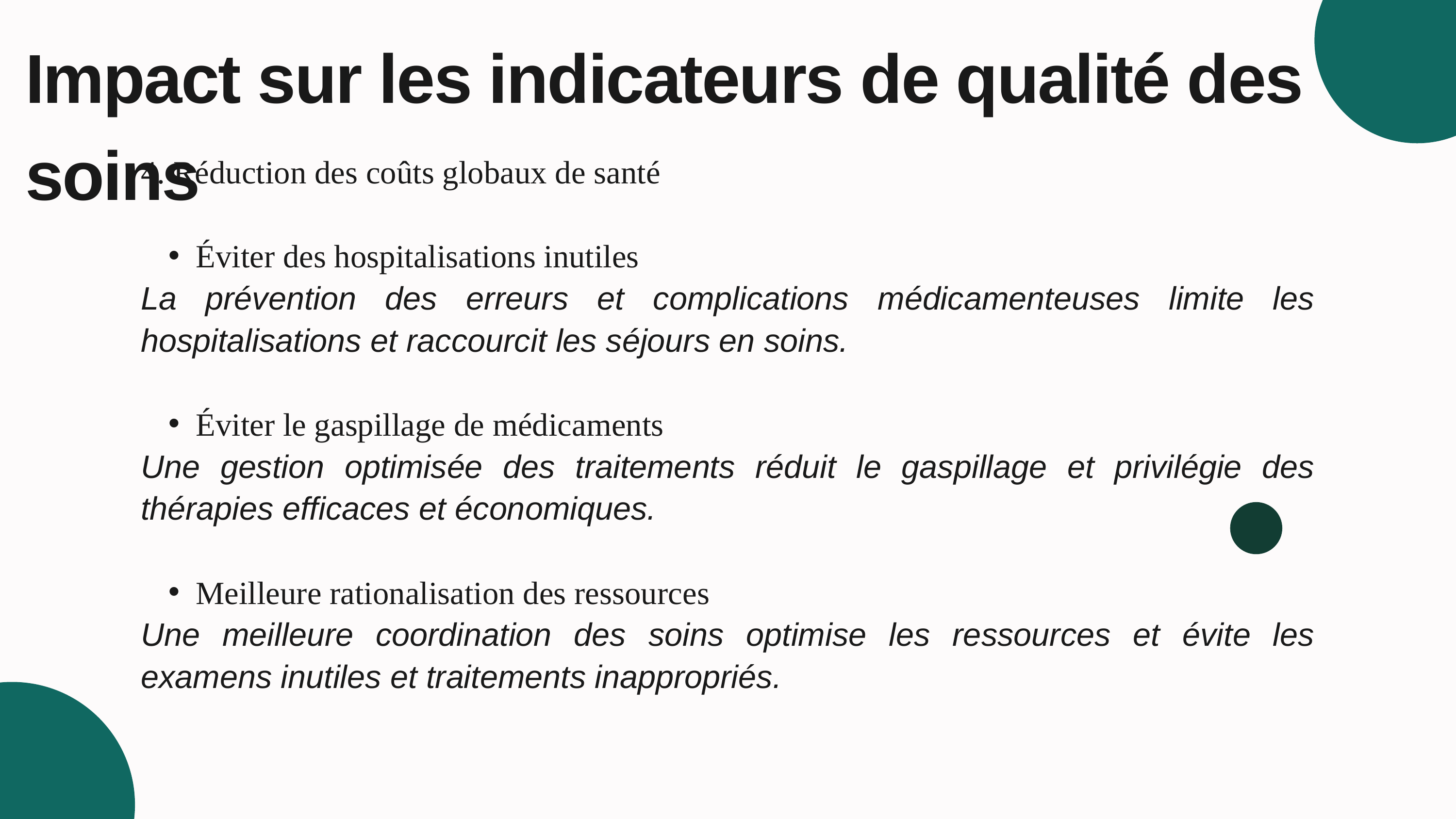

Impact sur les indicateurs de qualité des soins

4. Réduction des coûts globaux de santé

Éviter des hospitalisations inutiles
La prévention des erreurs et complications médicamenteuses limite les hospitalisations et raccourcit les séjours en soins.

Éviter le gaspillage de médicaments
Une gestion optimisée des traitements réduit le gaspillage et privilégie des thérapies efficaces et économiques.

Meilleure rationalisation des ressources
Une meilleure coordination des soins optimise les ressources et évite les examens inutiles et traitements inappropriés.